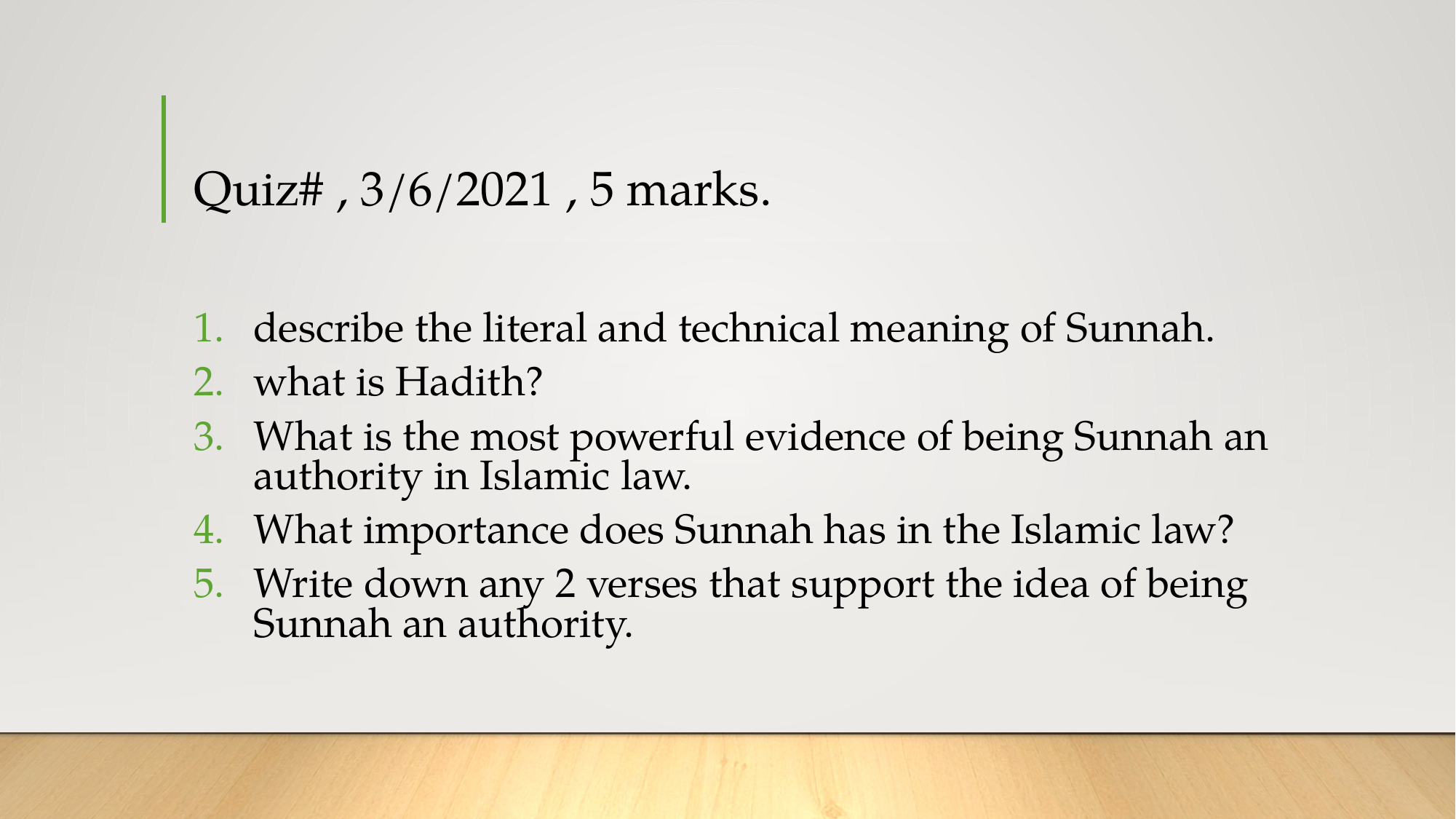

# Quiz# , 3/6/2021 , 5 marks.

describe the literal and technical meaning of Sunnah.
what is Hadith?
What is the most powerful evidence of being Sunnah an authority in Islamic law.
What importance does Sunnah has in the Islamic law?
Write down any 2 verses that support the idea of being Sunnah an authority.